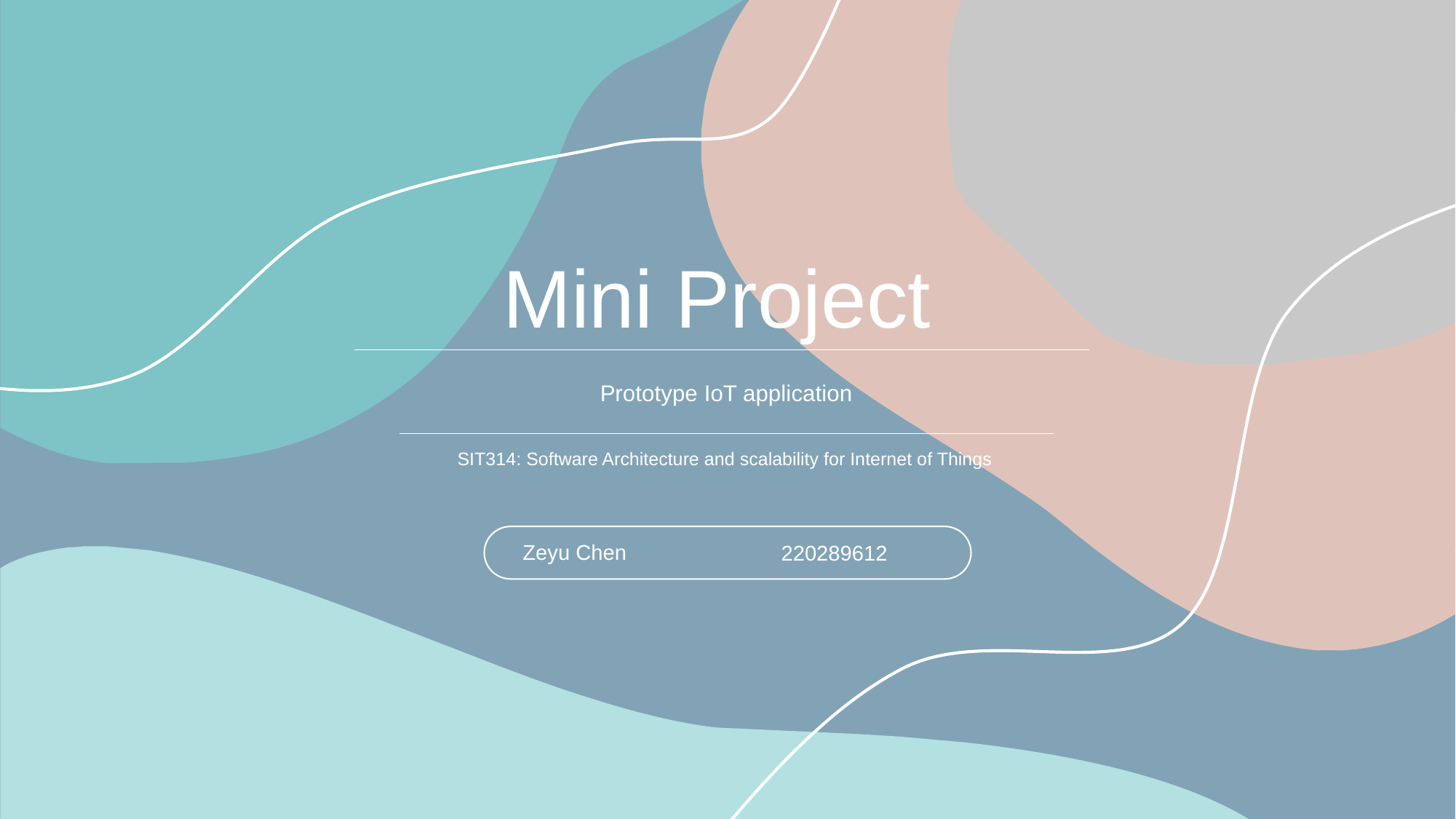

Mini Project
Prototype IoT application
SIT314: Software Architecture and scalability for Internet of Things

Zeyu Chen
220289612